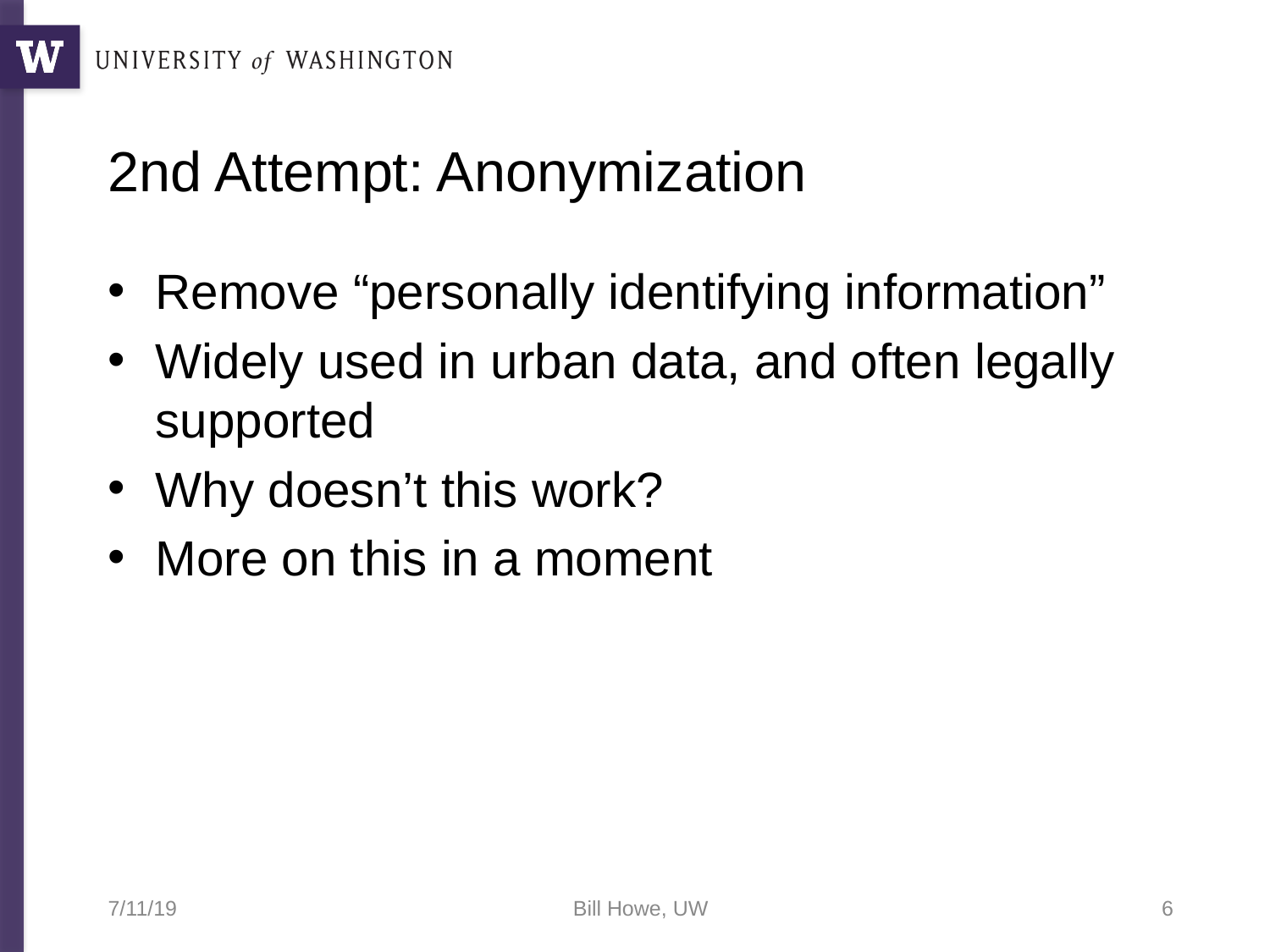

# 2nd Attempt: Anonymization
Remove “personally identifying information”
Widely used in urban data, and often legally supported
Why doesn’t this work?
More on this in a moment
7/11/19
Bill Howe, UW
6